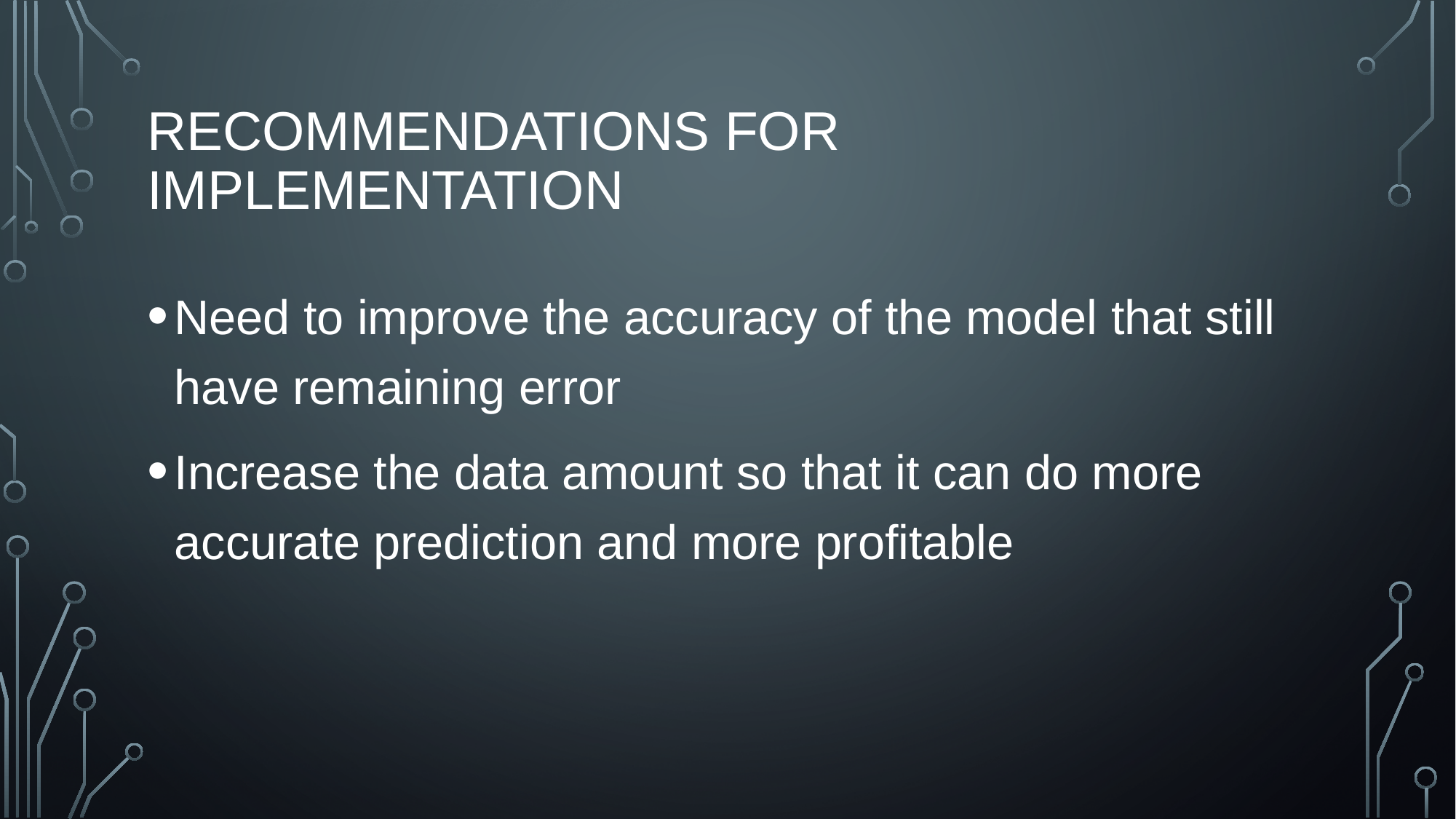

# Recommendations for implementation
Need to improve the accuracy of the model that still have remaining error
Increase the data amount so that it can do more accurate prediction and more profitable